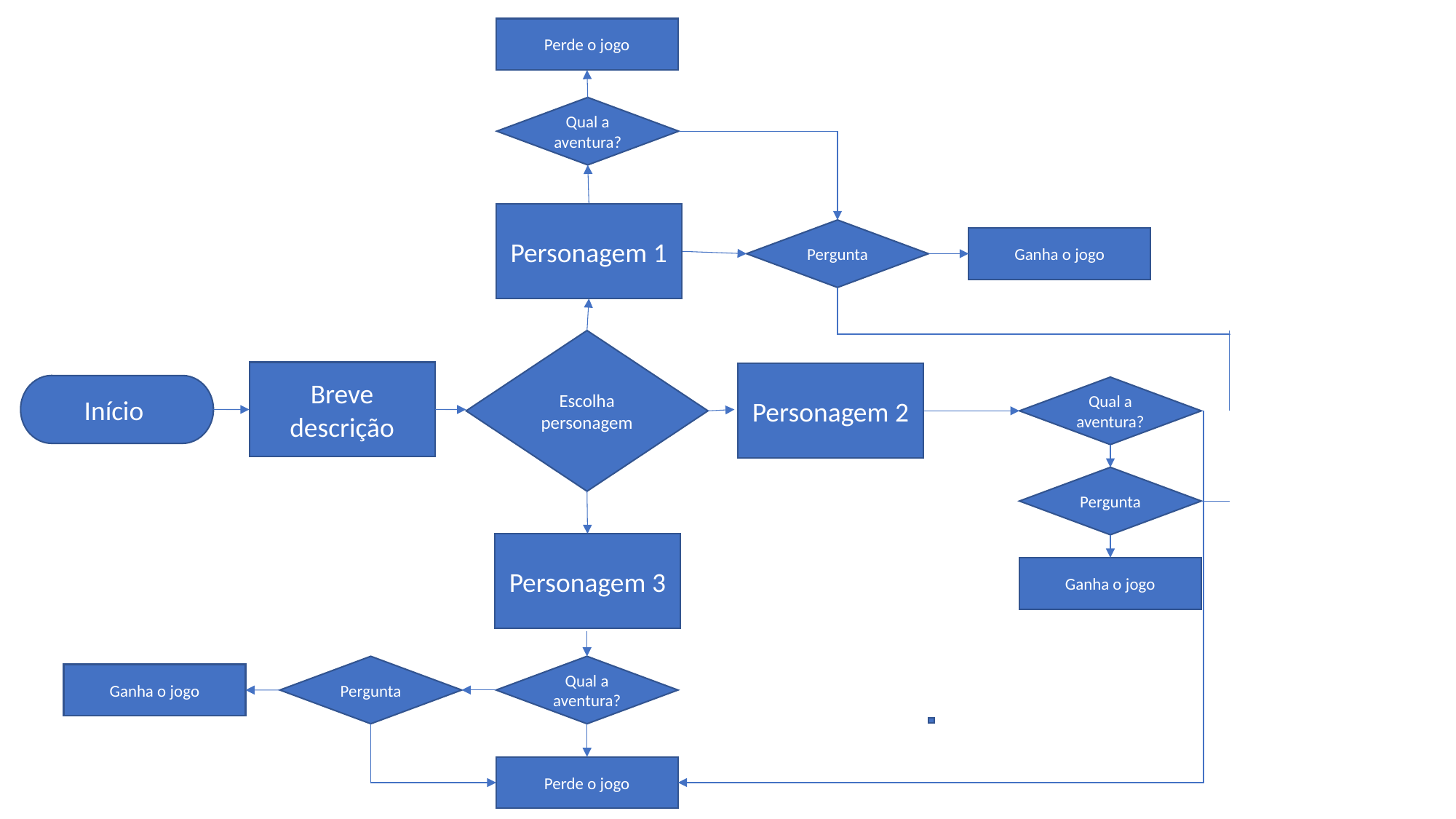

Perde o jogo
Qual a aventura?
Personagem 1
Pergunta
Ganha o jogo
Escolha personagem
Breve descrição
Personagem 2
Início
Qual a aventura?
Pergunta
Personagem 3
Ganha o jogo
Pergunta
Qual a aventura?
Ganha o jogo

Perde o jogo